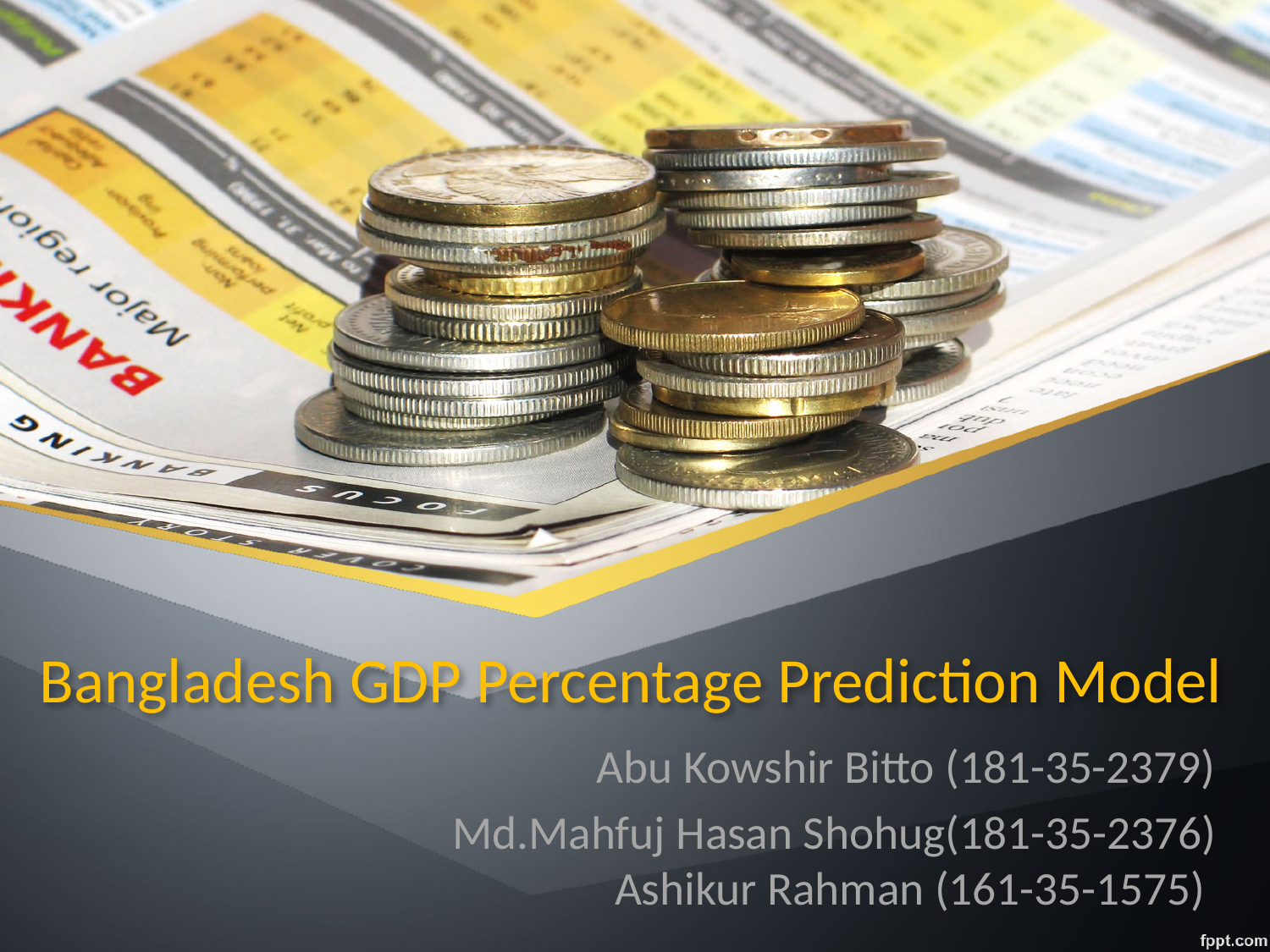

# Bangladesh GDP Percentage Prediction Model
Abu Kowshir Bitto (181-35-2379)
Md.Mahfuj Hasan Shohug(181-35-2376)
Ashikur Rahman (161-35-1575)